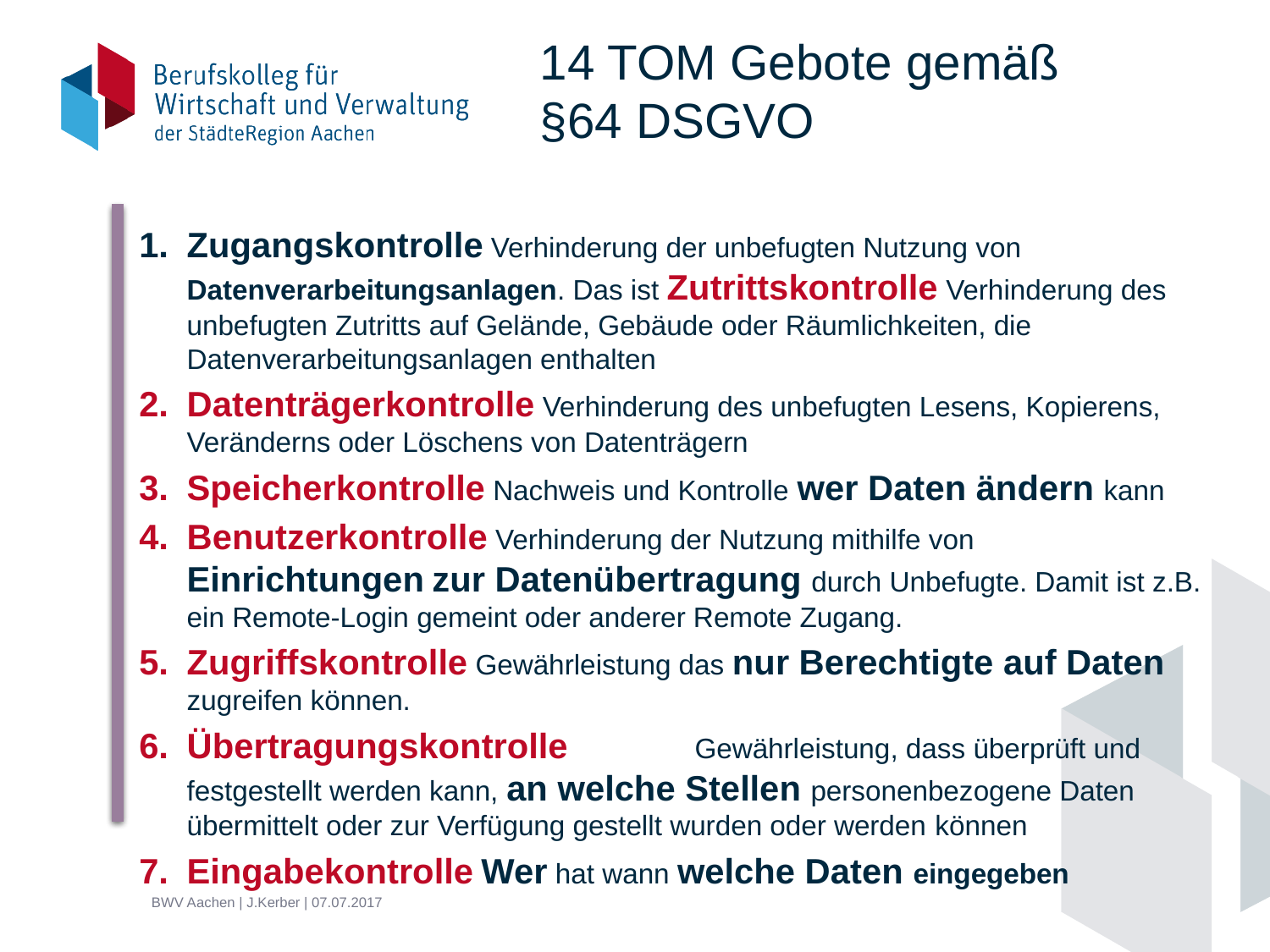

# 14 TOM Gebote gemäß §64 DSGVO
Zugangskontrolle Verhinderung der unbefugten Nutzung von Datenverarbeitungsanlagen. Das ist Zutrittskontrolle Verhinderung des unbefugten Zutritts auf Gelände, Gebäude oder Räumlichkeiten, die Datenverarbeitungsanlagen enthalten
Datenträgerkontrolle Verhinderung des unbefugten Lesens, Kopierens, Veränderns oder Löschens von Datenträgern
Speicherkontrolle Nachweis und Kontrolle wer Daten ändern kann
Benutzerkontrolle Verhinderung der Nutzung mithilfe von Einrichtungen zur Datenübertragung durch Unbefugte. Damit ist z.B. ein Remote-Login gemeint oder anderer Remote Zugang.
Zugriffskontrolle Gewährleistung das nur Berechtigte auf Daten zugreifen können.
Übertragungskontrolle 	Gewährleistung, dass überprüft und festgestellt werden kann, an welche Stellen personenbezogene Daten übermittelt oder zur Verfügung gestellt wurden oder werden können
Eingabekontrolle Wer hat wann welche Daten eingegeben

BWV Aachen | J.Kerber | 07.07.2017